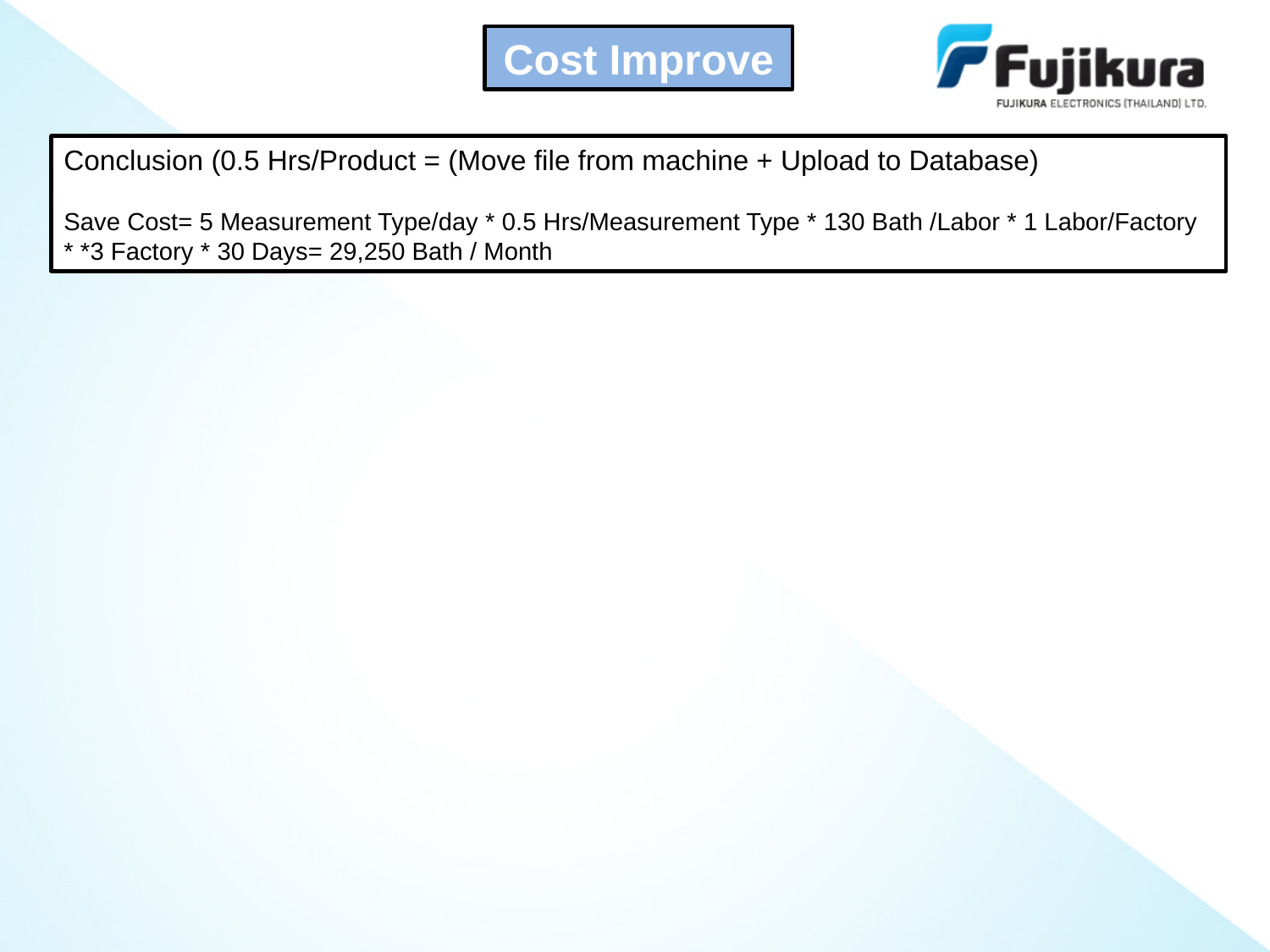

Cost Improve
Conclusion (0.5 Hrs/Product = (Move file from machine + Upload to Database)

Save Cost= 5 Measurement Type/day * 0.5 Hrs/Measurement Type * 130 Bath /Labor * 1 Labor/Factory * *3 Factory * 30 Days= 29,250 Bath / Month